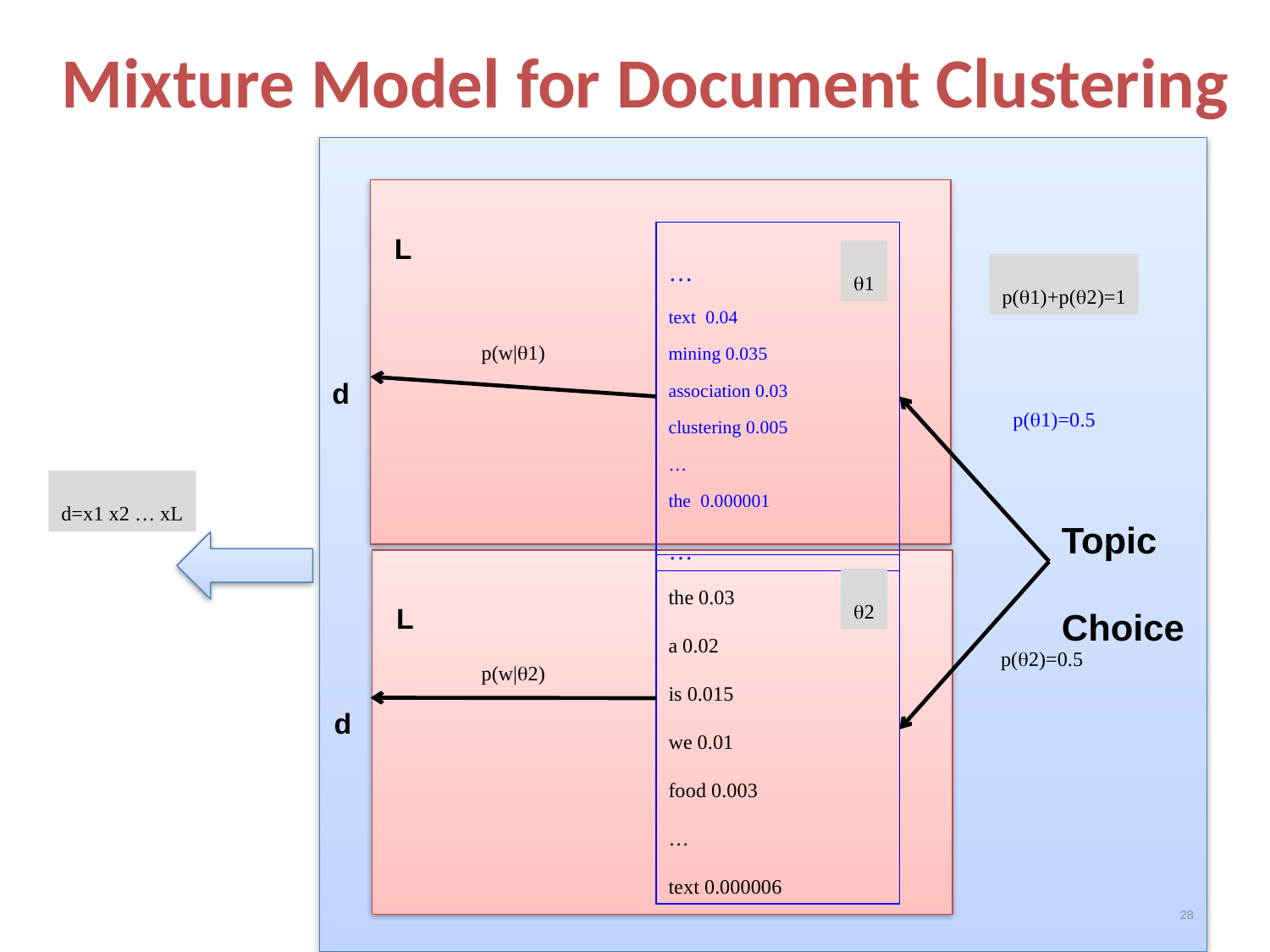

# Mixture Model for Document Clustering

L
d
…
text  0.04
mining 0.035
association 0.03
clustering 0.005
…
the  0.000001
…
θ1
p(θ1)+p(θ2)=1
p(w|θ1)
p(θ1)=0.5
Topic
Choice
d=x1 x2 … xL

L
d
the 0.03
a 0.02
is 0.015
we 0.01
food 0.003
…
text 0.000006
θ2
p(θ2)=0.5
p(w|θ2)
28